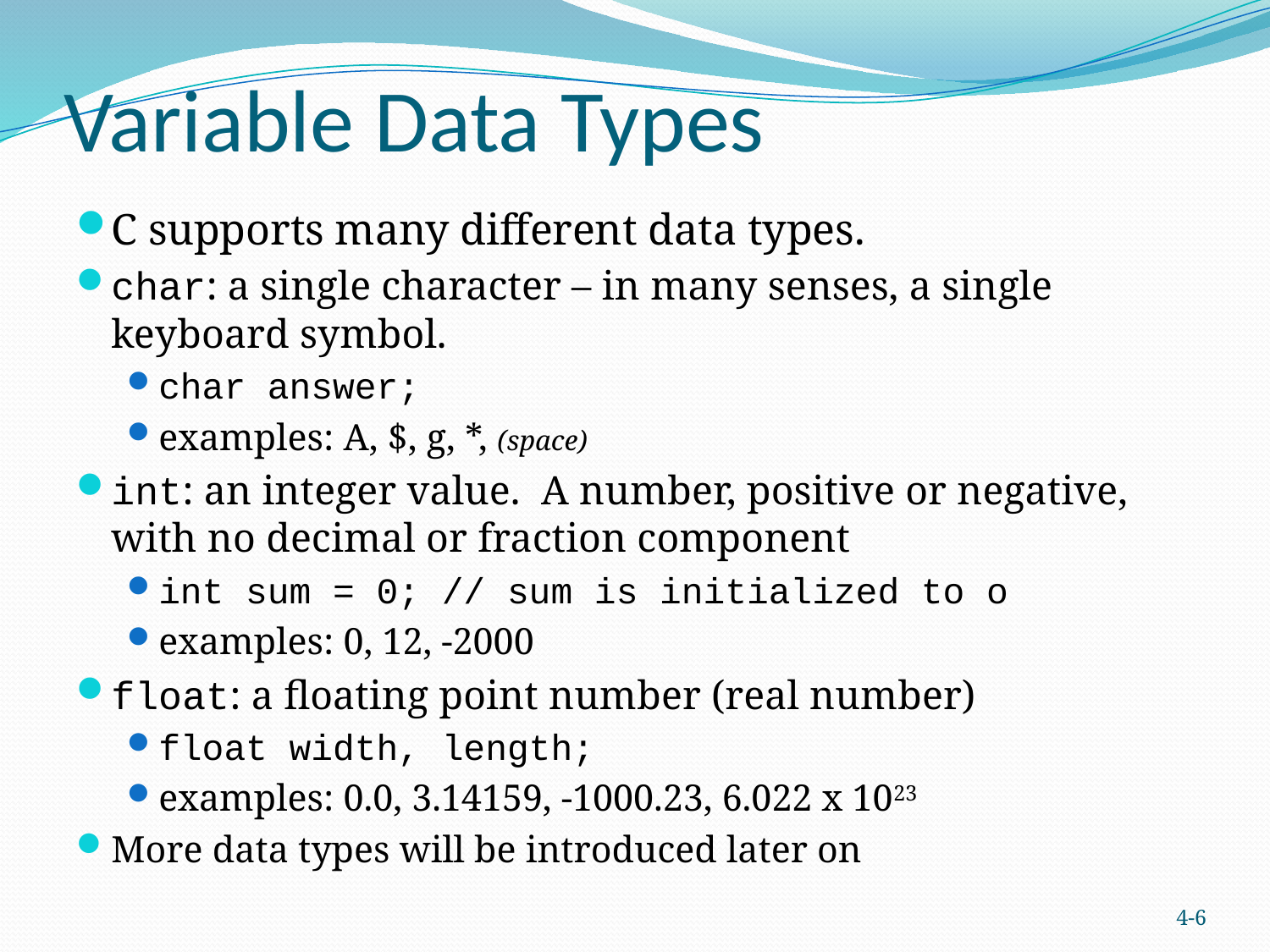

# Variable Data Types
C supports many different data types.
char: a single character – in many senses, a single keyboard symbol.
char answer;
examples: A, $, g, *, (space)
int: an integer value.  A number, positive or negative, with no decimal or fraction component
int sum = 0; // sum is initialized to o
examples: 0, 12, -2000
float: a floating point number (real number)
float width, length;
examples: 0.0, 3.14159, -1000.23, 6.022 x 1023
More data types will be introduced later on
4-6